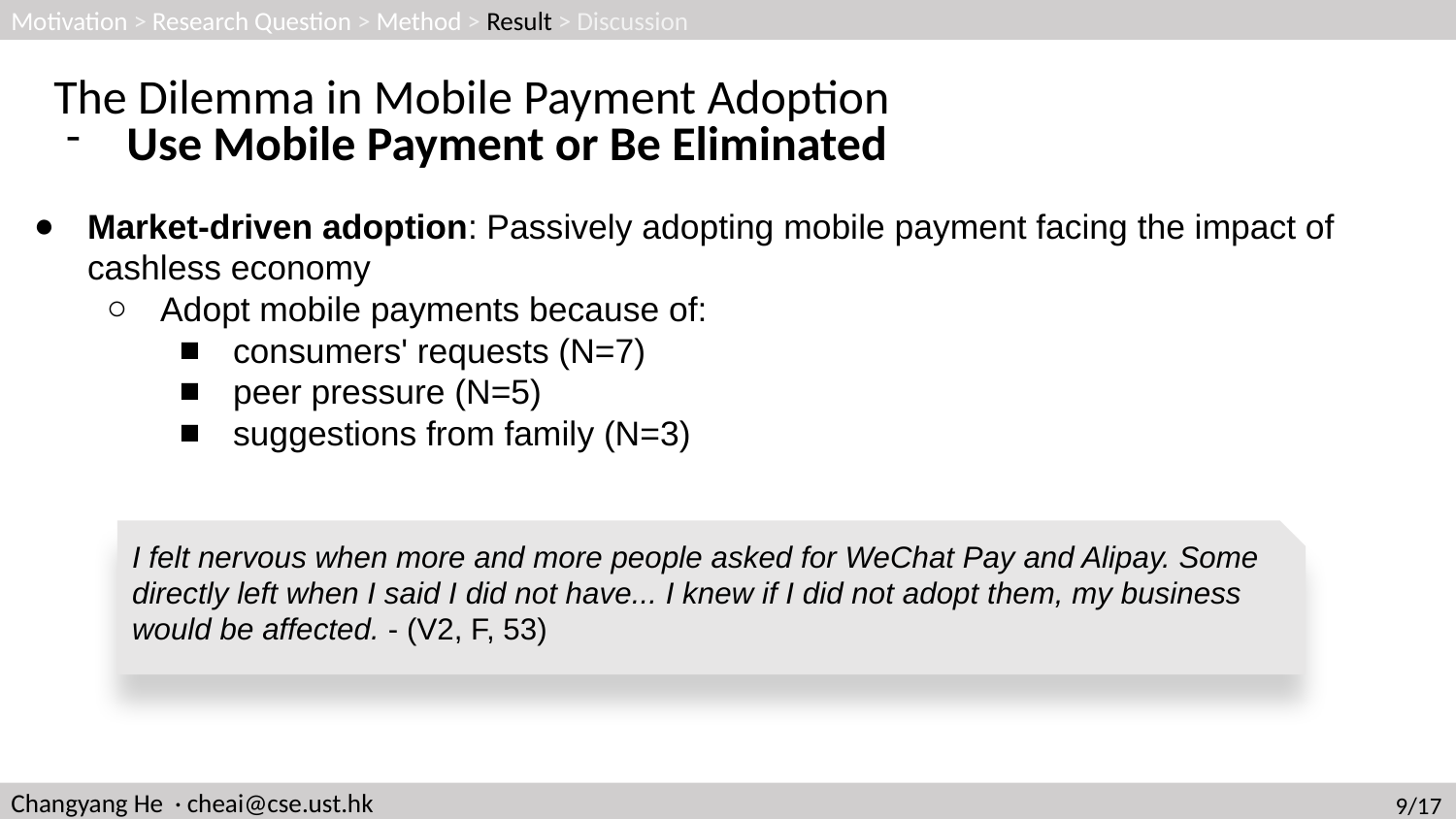

Motivation > Research Question > Method > Result > Discussion
The Dilemma in Mobile Payment Adoption
Use Mobile Payment or Be Eliminated
Market-driven adoption: Passively adopting mobile payment facing the impact of cashless economy
Adopt mobile payments because of:
consumers' requests (N=7)
peer pressure (N=5)
suggestions from family (N=3)

I felt nervous when more and more people asked for WeChat Pay and Alipay. Some directly left when I said I did not have... I knew if I did not adopt them, my business would be affected. - (V2, F, 53)
Changyang He  · cheai@cse.ust.hk
9/17